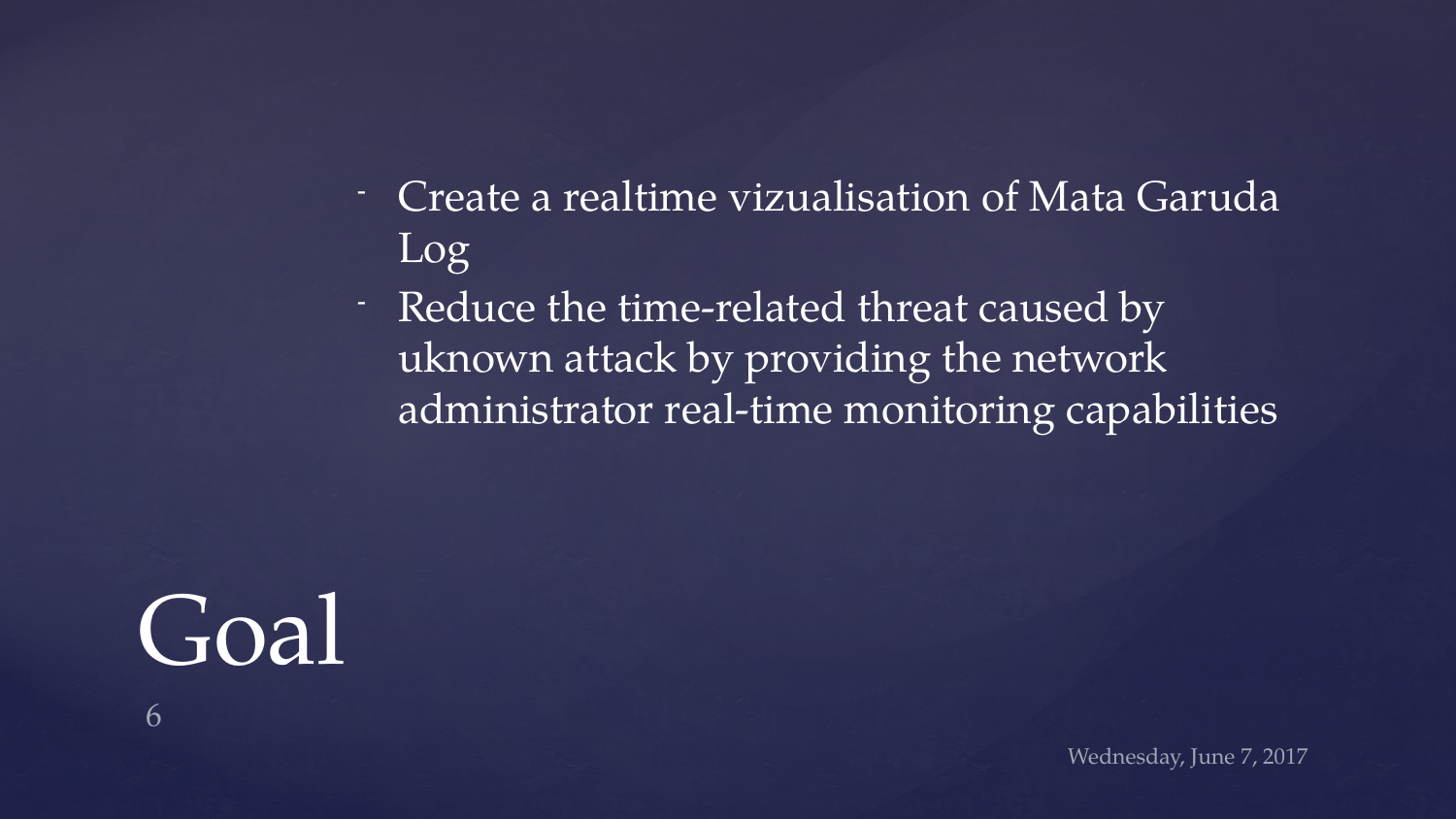

Create a realtime vizualisation of Mata Garuda Log
Reduce the time-related threat caused by uknown attack by providing the network administrator real-time monitoring capabilities
# Goal
6

Wednesday, June 7, 2017